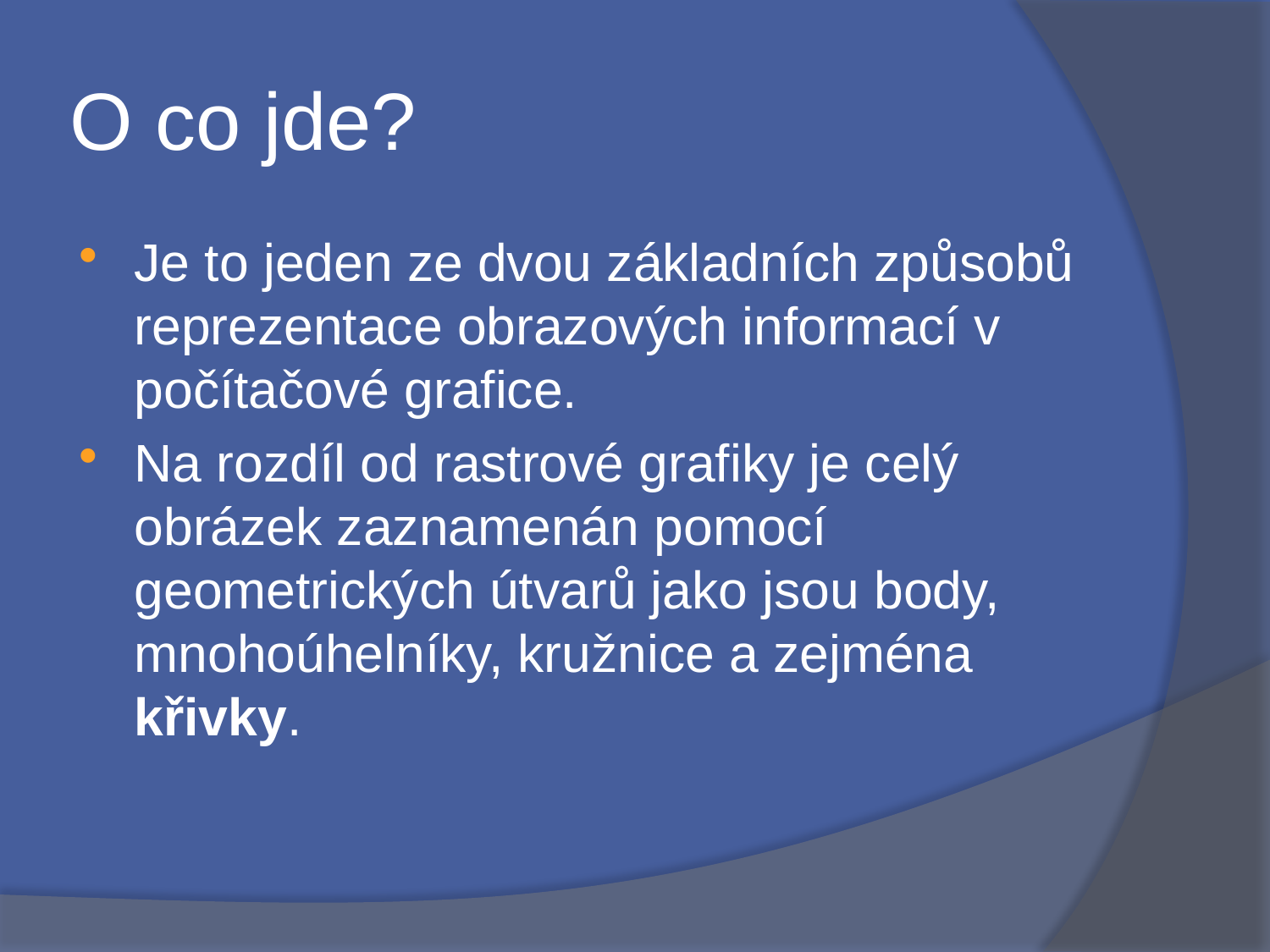

# O co jde?
Je to jeden ze dvou základních způsobů reprezentace obrazových informací v počítačové grafice.
Na rozdíl od rastrové grafiky je celý obrázek zaznamenán pomocí geometrických útvarů jako jsou body, mnohoúhelníky, kružnice a zejména křivky.